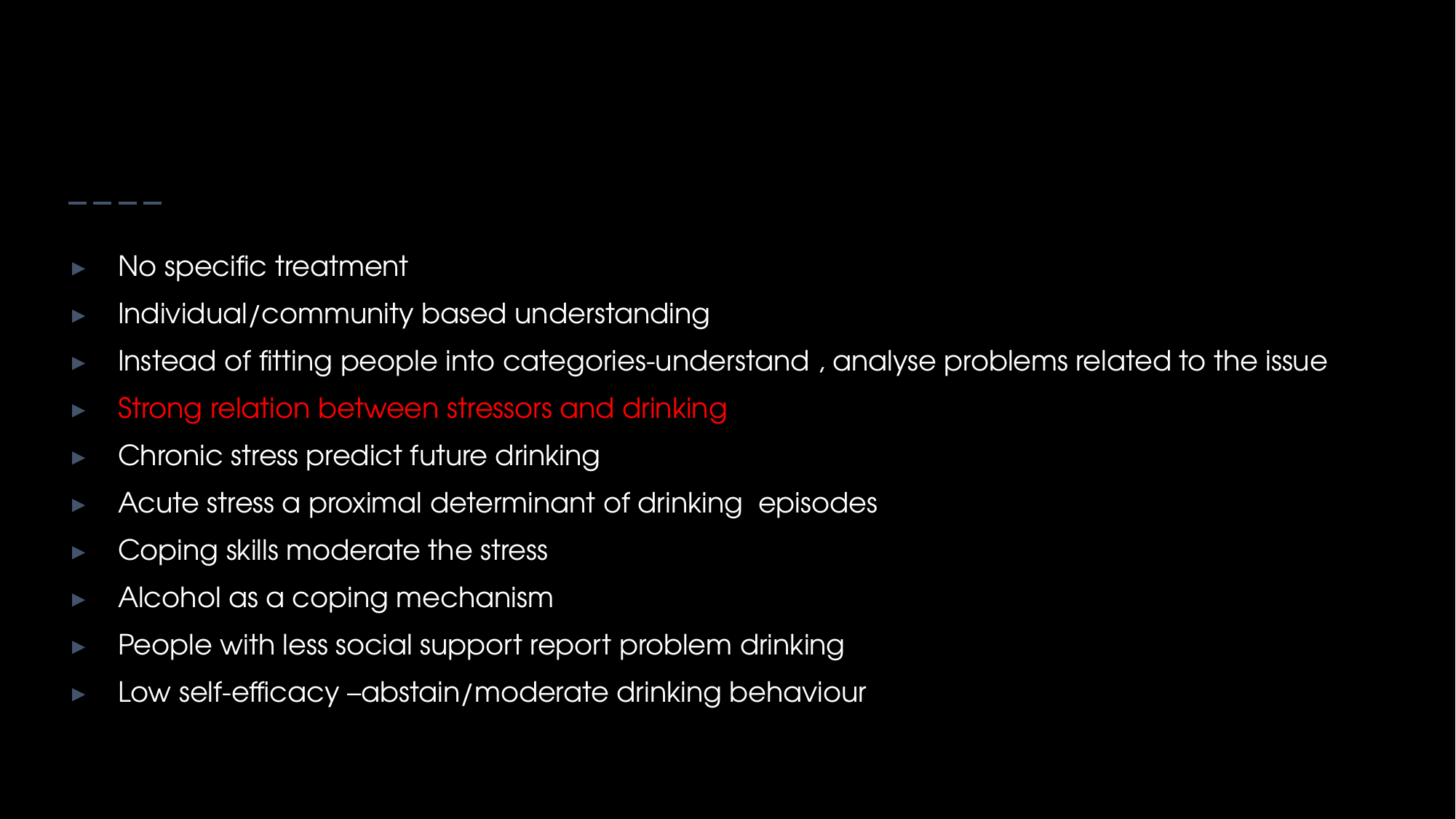

#
No specific treatment
Individual/community based understanding
Instead of fitting people into categories-understand , analyse problems related to the issue
Strong relation between stressors and drinking
Chronic stress predict future drinking
Acute stress a proximal determinant of drinking  episodes
Coping skills moderate the stress
Alcohol as a coping mechanism
People with less social support report problem drinking
Low self-efficacy –abstain/moderate drinking behaviour